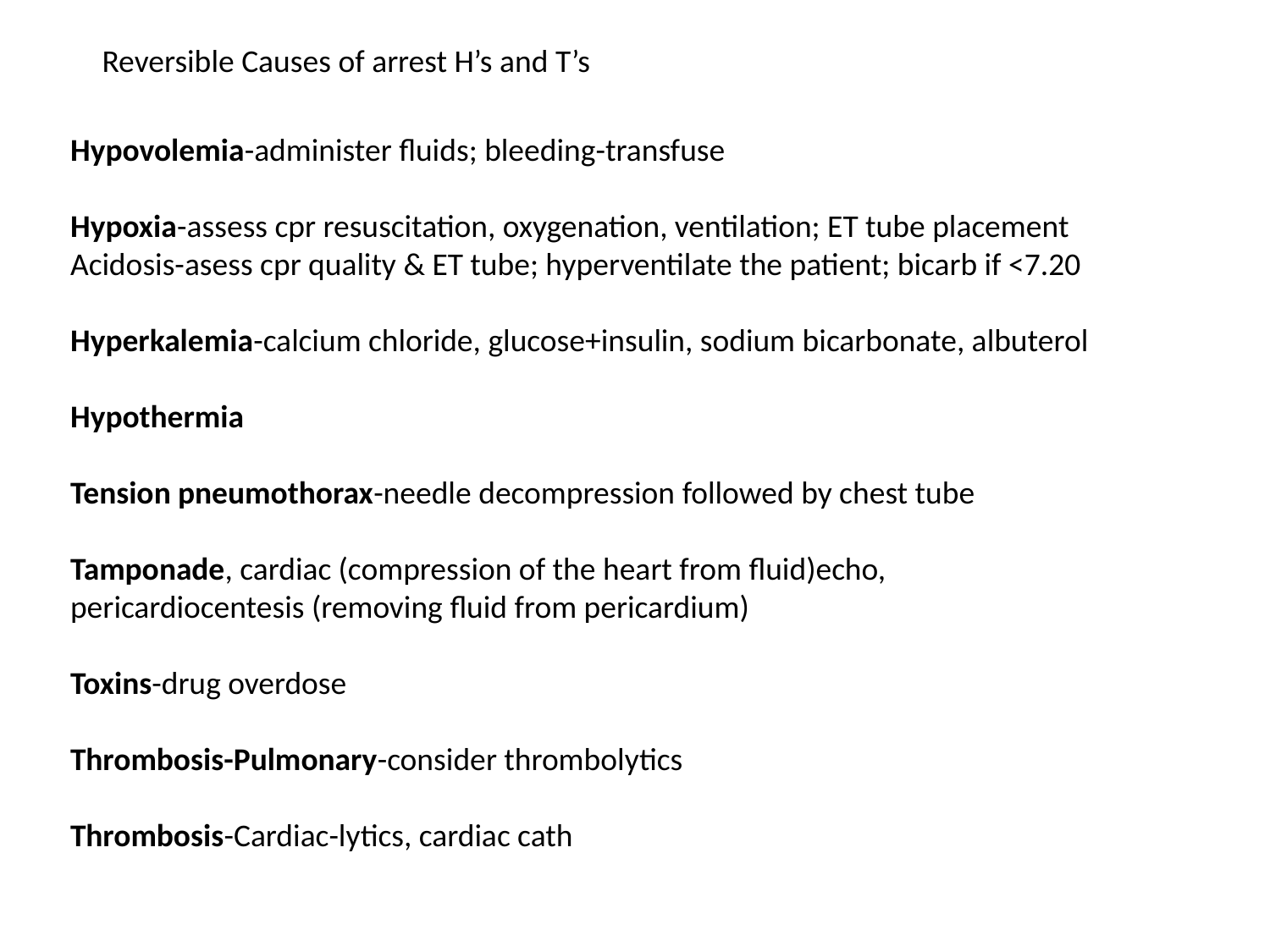

Reversible Causes of arrest H’s and T’s
Hypovolemia-administer fluids; bleeding-transfuse

Hypoxia-assess cpr resuscitation, oxygenation, ventilation; ET tube placement
Acidosis-asess cpr quality & ET tube; hyperventilate the patient; bicarb if <7.20

Hyperkalemia-calcium chloride, glucose+insulin, sodium bicarbonate, albuterol

Hypothermia

Tension pneumothorax-needle decompression followed by chest tube

Tamponade, cardiac (compression of the heart from fluid)echo,
pericardiocentesis (removing fluid from pericardium)

Toxins-drug overdose

Thrombosis-Pulmonary-consider thrombolytics

Thrombosis-Cardiac-lytics, cardiac cath